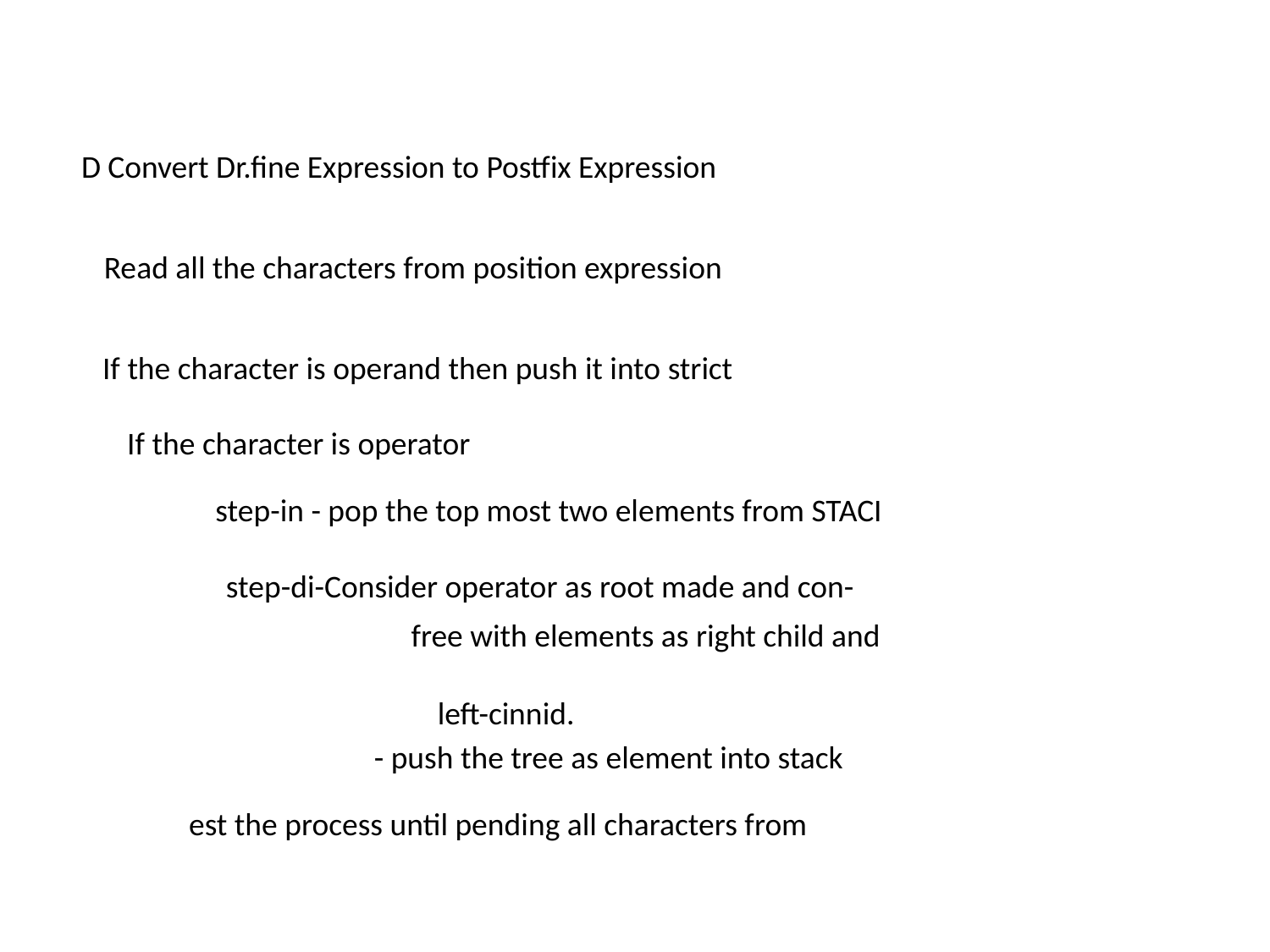

D Convert Dr.fine Expression to Postfix Expression

Read all the characters from position expression

If the character is operand then push it into strict

If the character is operator

step-in - pop the top most two elements from STACI

step-di-Consider operator as root made and con-

free with elements as right child and

left-cinnid.

 - push the tree as element into stack

est the process until pending all characters from